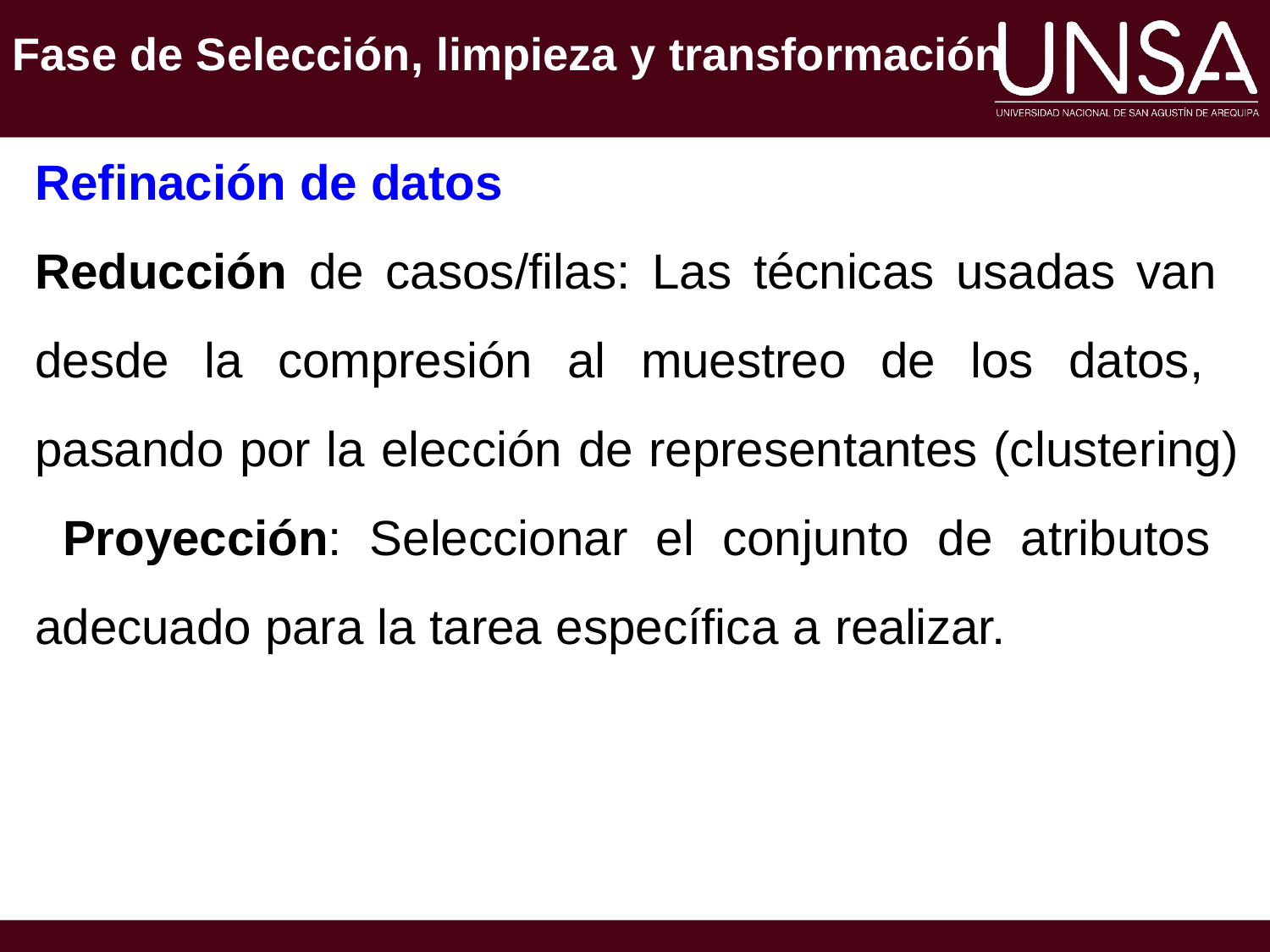

Fase de Selección, limpieza y transformación
# Refinación de datos
Reducción de casos/filas: Las técnicas usadas van  desde la compresión al muestreo de los datos,  pasando por la elección de representantes (clustering)  Proyección: Seleccionar el conjunto de atributos  adecuado para la tarea específica a realizar.